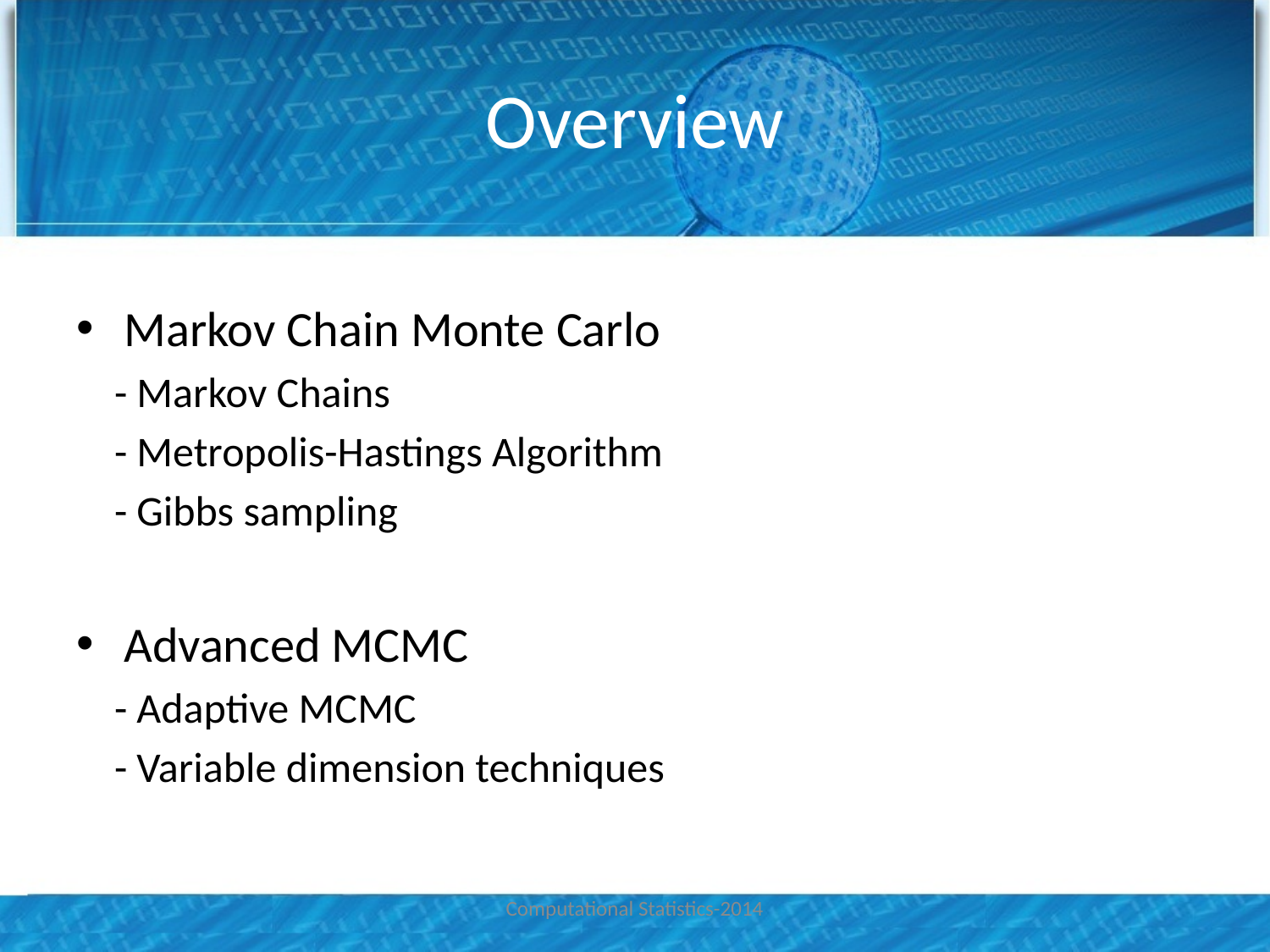

# Overview

Markov Chain Monte Carlo
    - Markov Chains
    - Metropolis-Hastings Algorithm
    - Gibbs sampling

Advanced MCMC
    - Adaptive MCMC
    - Variable dimension techniques
Computational Statistics-2014